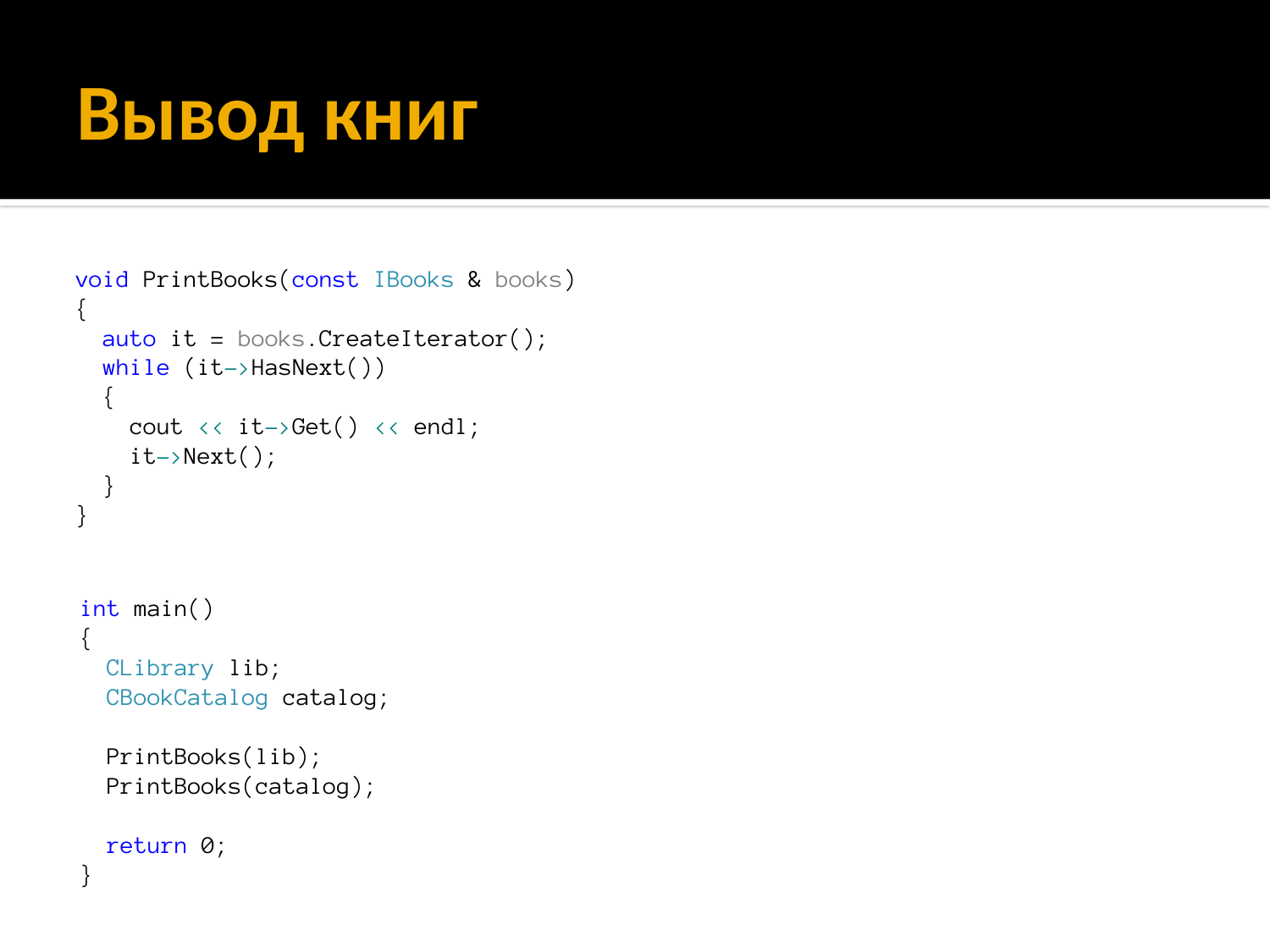

# Вывод книг
void PrintBooks(const IBooks & books)
{
  auto it = books.CreateIterator();
  while (it->HasNext())
  {
    cout << it->Get() << endl;
    it->Next();
  }
}
int main()
{
  CLibrary lib;
  CBookCatalog catalog;

  PrintBooks(lib);
  PrintBooks(catalog);

  return 0;
}